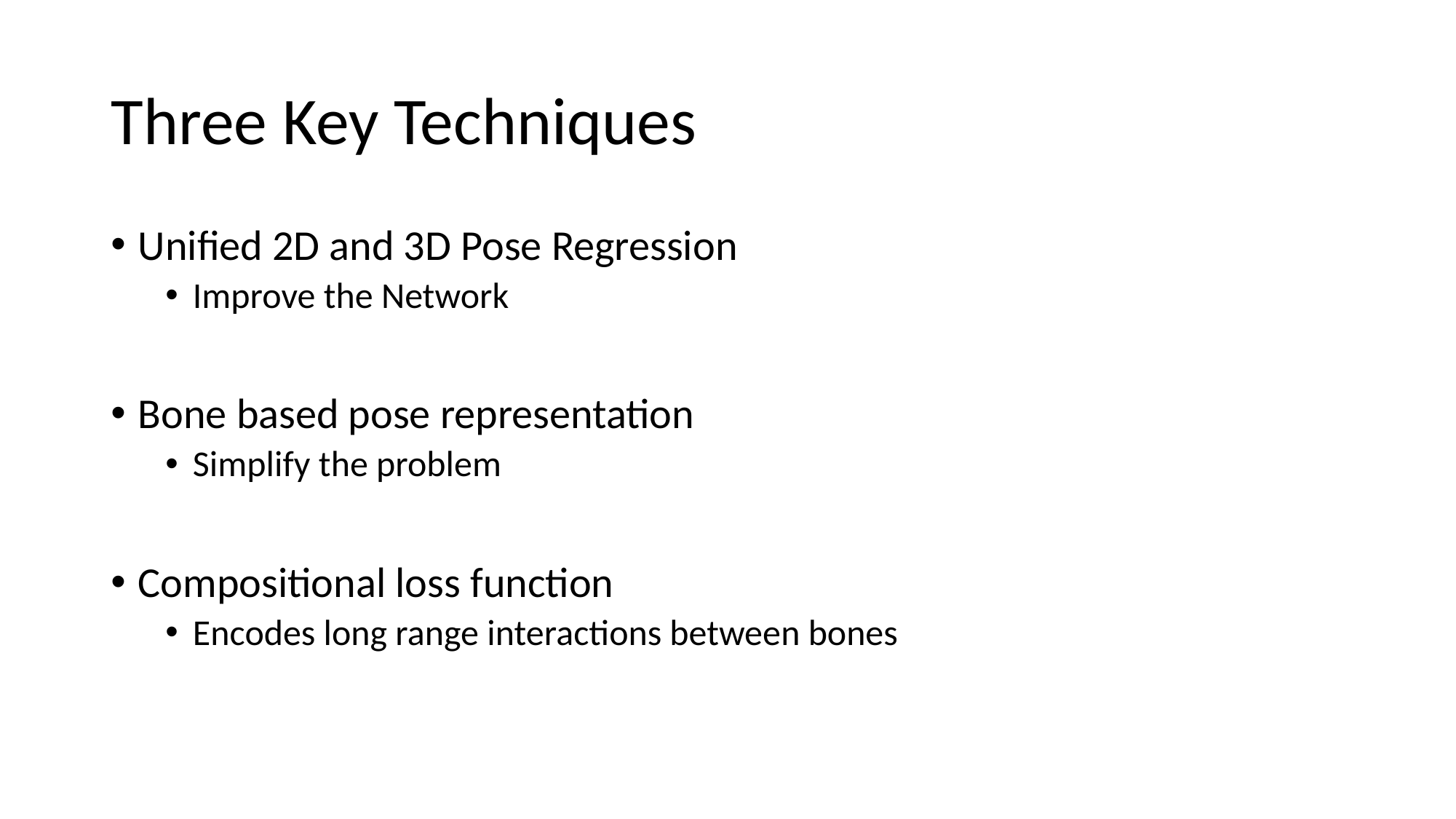

# Three Key Techniques
Unified 2D and 3D Pose Regression
Improve the Network

Bone based pose representation
Simplify the problem

Compositional loss function
Encodes long range interactions between bones